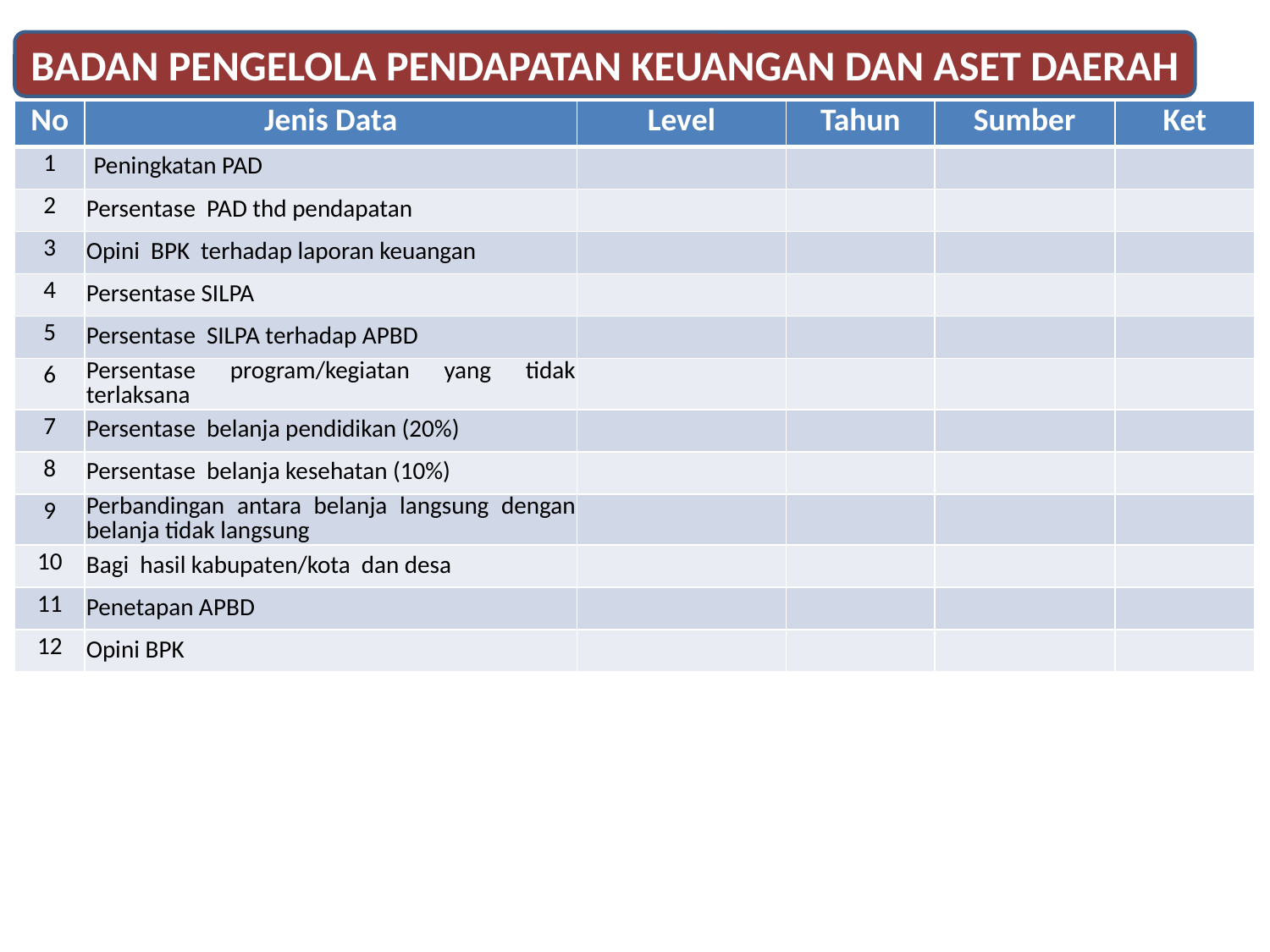

BADAN PENGELOLA PENDAPATAN KEUANGAN DAN ASET DAERAH
| No | Jenis Data | Level | Tahun | Sumber | Ket |
| --- | --- | --- | --- | --- | --- |
| 1 | Peningkatan PAD |  |  |  |  |
| 2 | Persentase PAD thd pendapatan |  |  |  |  |
| 3 | Opini BPK terhadap laporan keuangan |  |  |  |  |
| 4 | Persentase SILPA |  |  |  |  |
| 5 | Persentase SILPA terhadap APBD |  |  |  |  |
| 6 | Persentase program/kegiatan yang tidak terlaksana |  |  |  |  |
| 7 | Persentase belanja pendidikan (20%) |  |  |  |  |
| 8 | Persentase belanja kesehatan (10%) |  |  |  |  |
| 9 | Perbandingan antara belanja langsung dengan belanja tidak langsung |  |  |  |  |
| 10 | Bagi hasil kabupaten/kota dan desa |  |  |  |  |
| 11 | Penetapan APBD |  |  |  |  |
| 12 | Opini BPK |  |  |  |  |